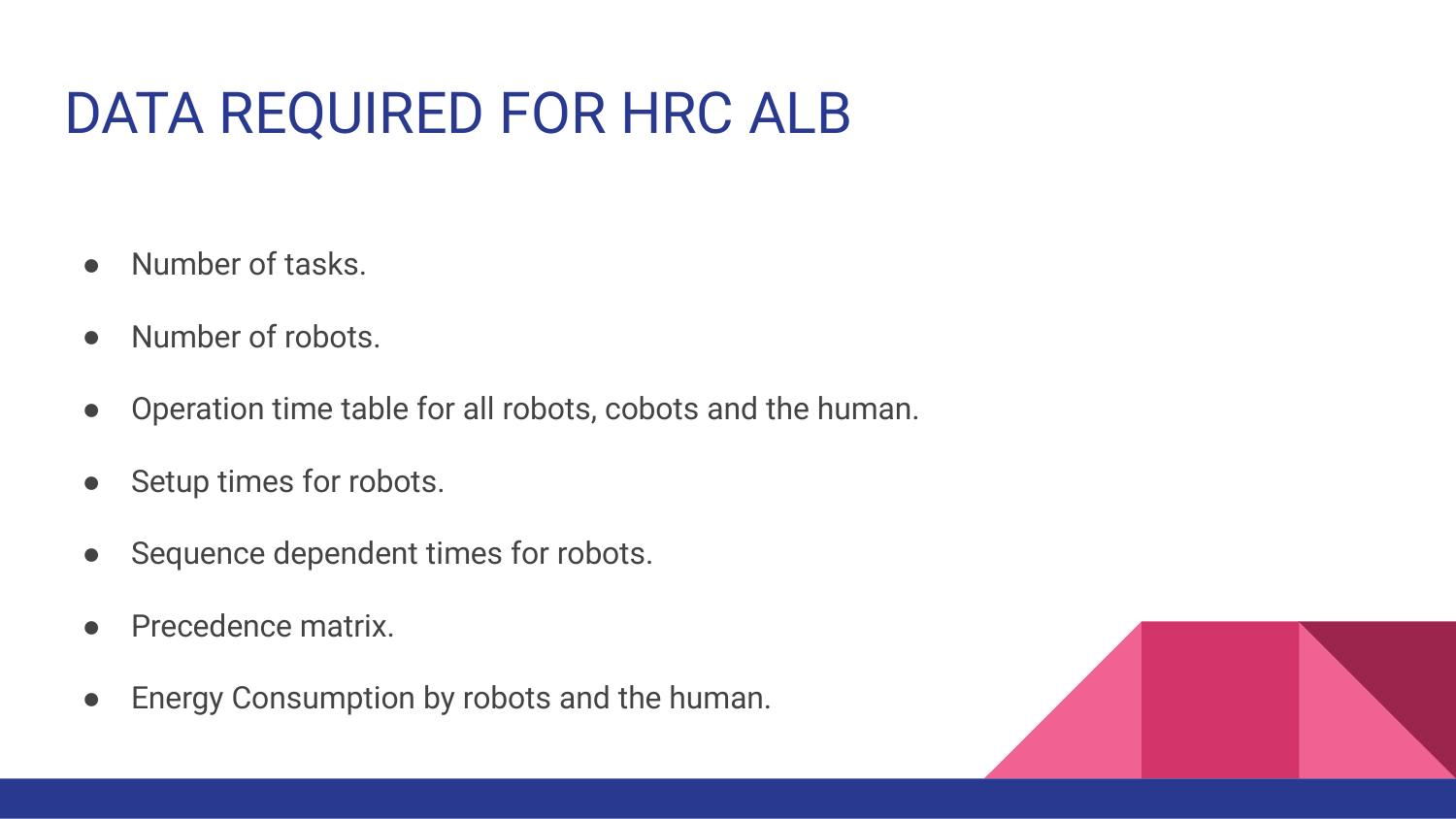

# DATA REQUIRED FOR HRC ALB
Number of tasks.
Number of robots.
Operation time table for all robots, cobots and the human.
Setup times for robots.
Sequence dependent times for robots.
Precedence matrix.
Energy Consumption by robots and the human.